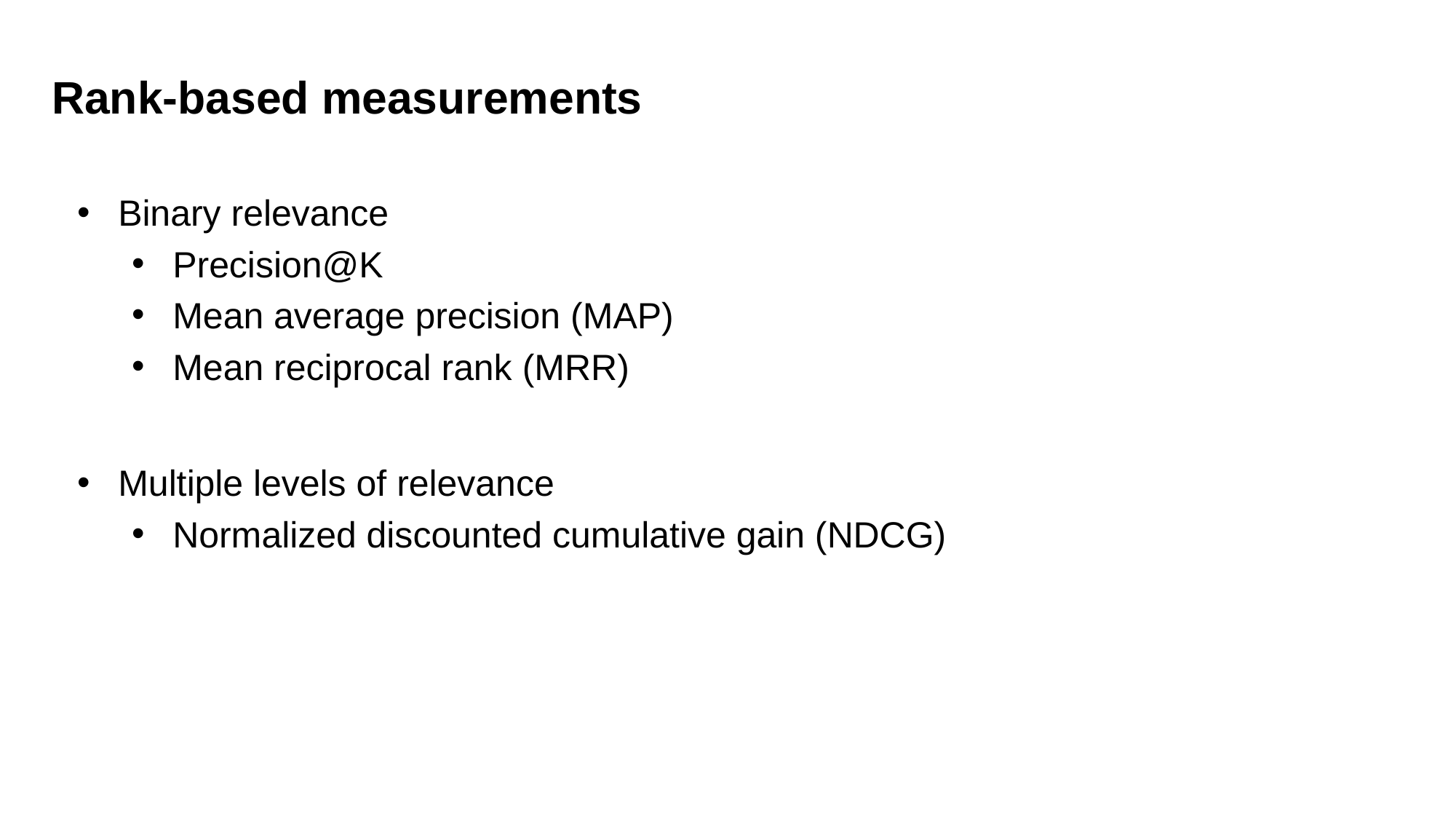

Rank-based measurements
Binary relevance
Precision@K
Mean average precision (MAP)
Mean reciprocal rank (MRR)

Multiple levels of relevance
Normalized discounted cumulative gain (NDCG)
5